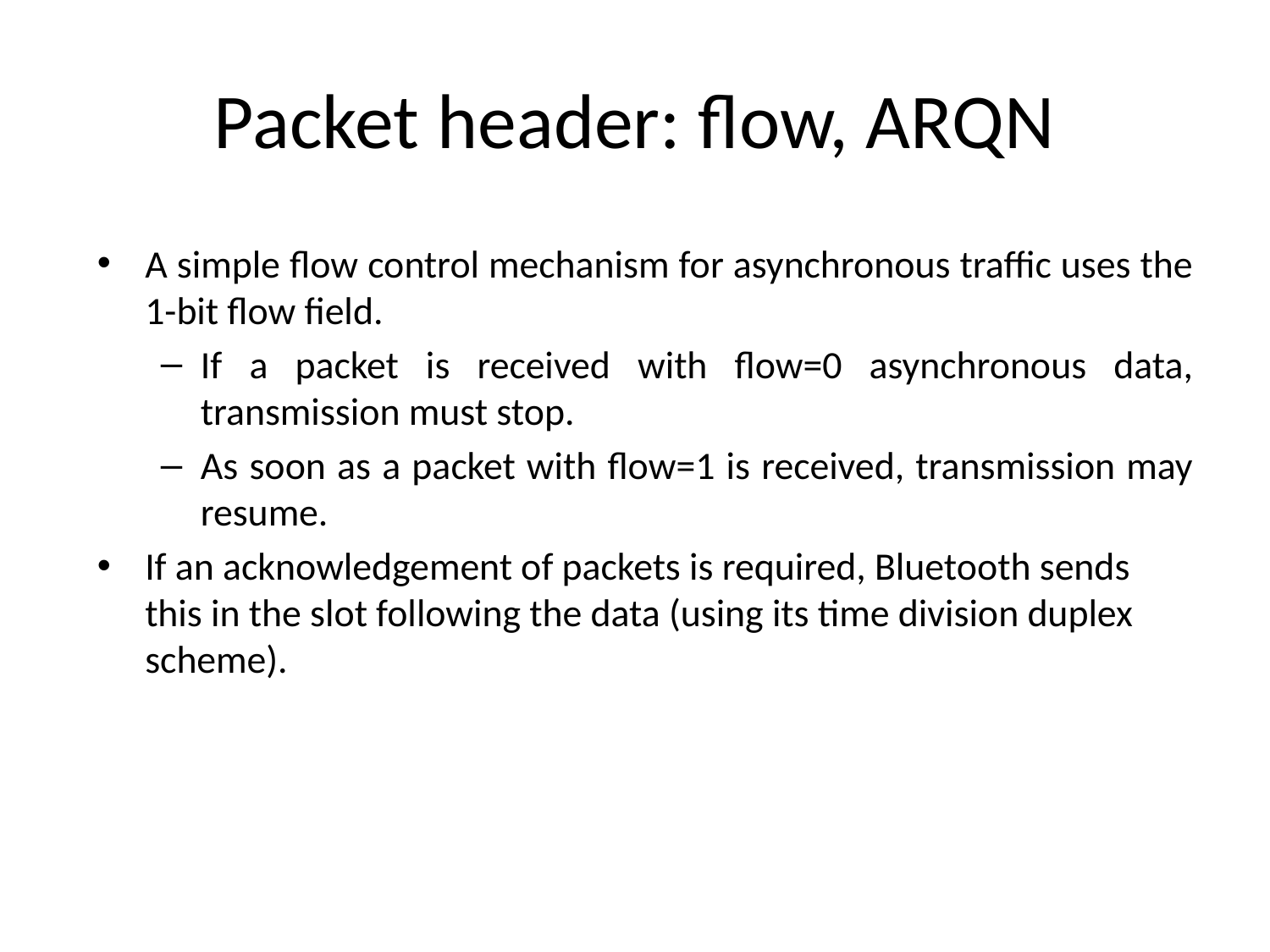

# Packet header: flow, ARQN
A simple flow control mechanism for asynchronous traffic uses the 1-bit flow field.
If a packet is received with flow=0 asynchronous data, transmission must stop.
As soon as a packet with flow=1 is received, transmission may resume.
If an acknowledgement of packets is required, Bluetooth sends this in the slot following the data (using its time division duplex scheme).